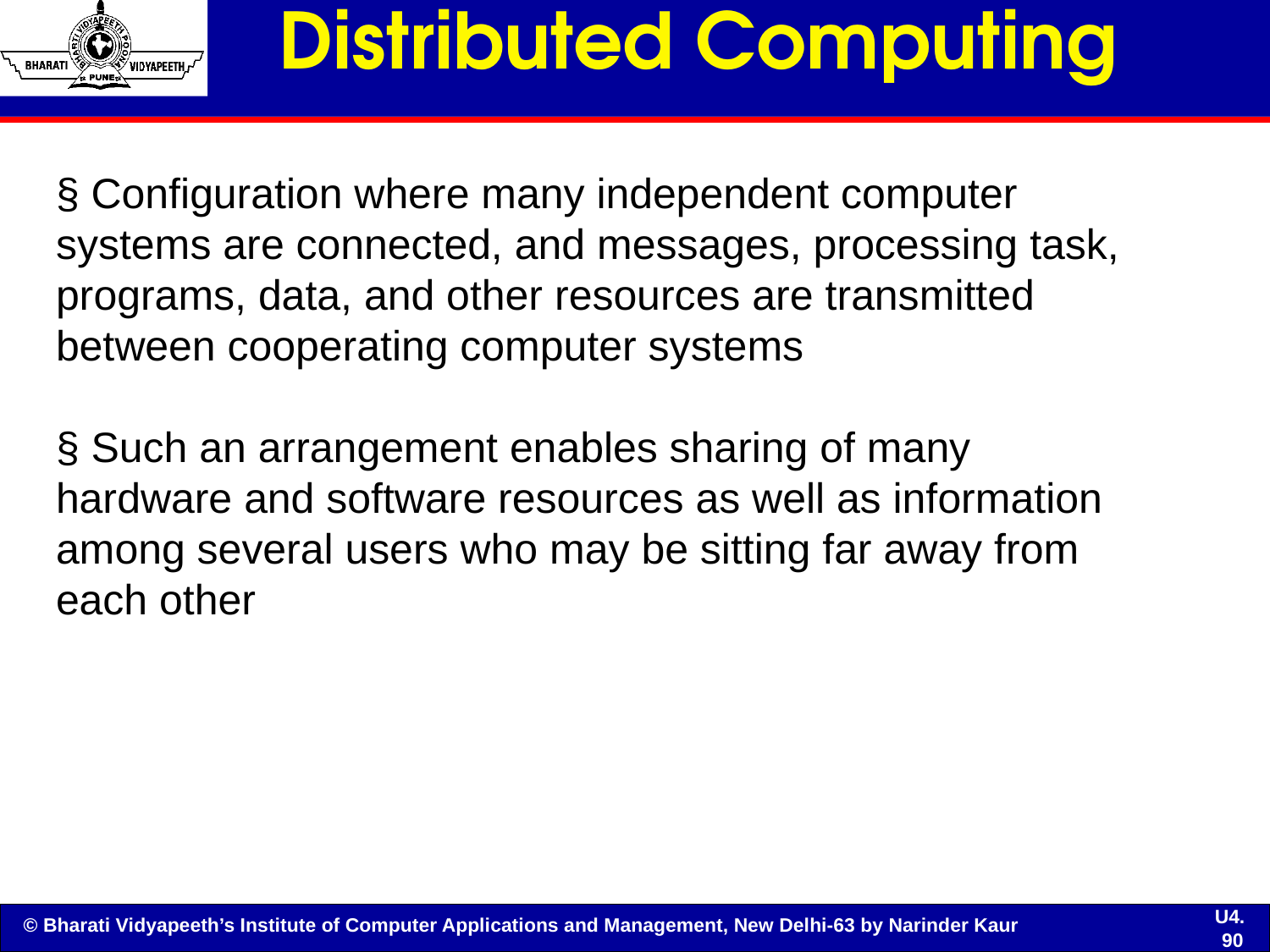

# Distributed Computing
§ Configuration where many independent computer
systems are connected, and messages, processing task,
programs, data, and other resources are transmitted
between cooperating computer systems

§ Such an arrangement enables sharing of many
hardware and software resources as well as information
among several users who may be sitting far away from
each other